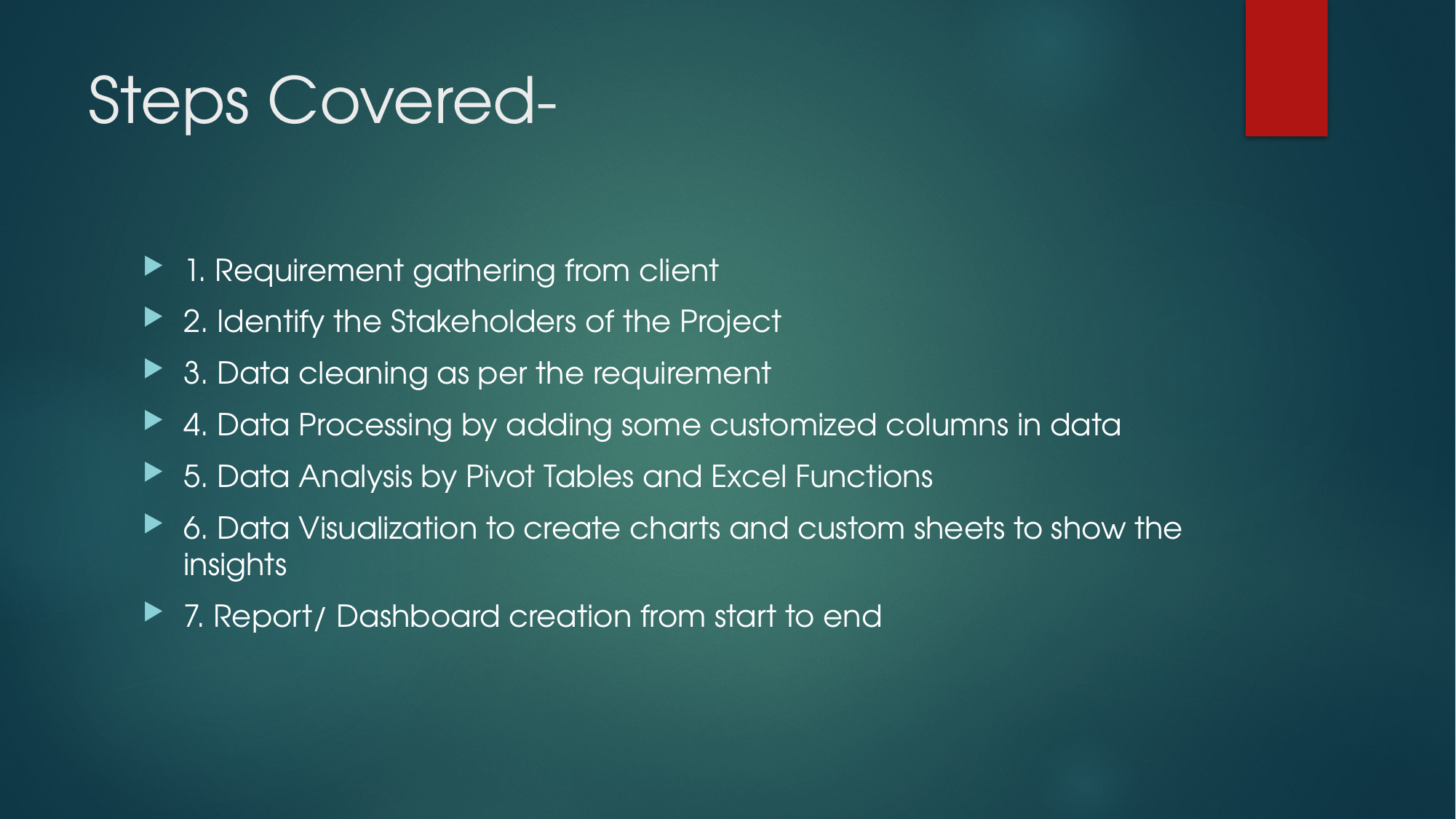

# Steps Covered-
1. Requirement gathering from client
2. Identify the Stakeholders of the Project
3. Data cleaning as per the requirement
4. Data Processing by adding some customized columns in data
5. Data Analysis by Pivot Tables and Excel Functions
6. Data Visualization to create charts and custom sheets to show the insights
7. Report/ Dashboard creation from start to end